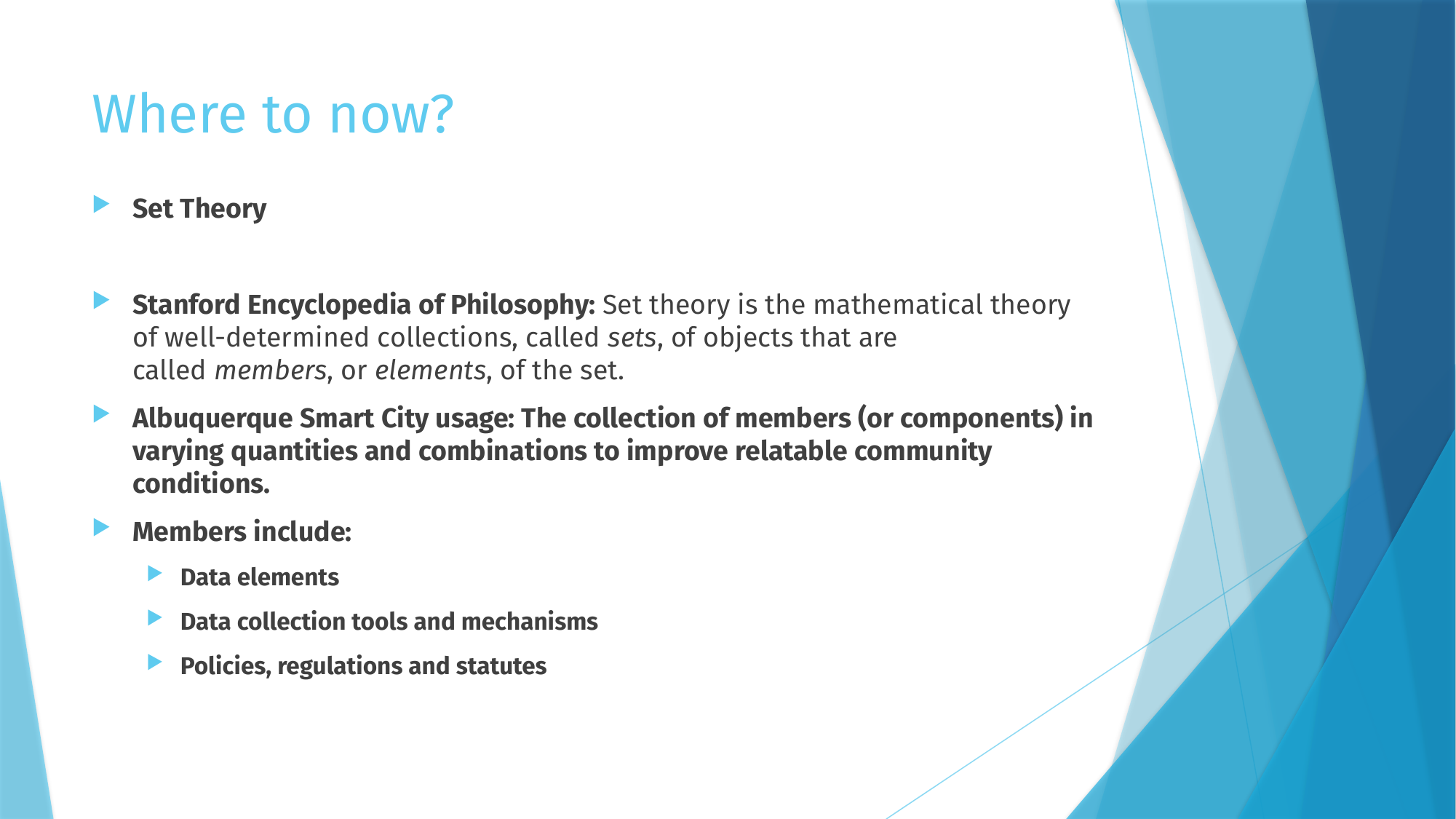

# Where to now?
Set Theory

Stanford Encyclopedia of Philosophy: Set theory is the mathematical theory of well-determined collections, called sets, of objects that are called members, or elements, of the set.
Albuquerque Smart City usage: The collection of members (or components) in varying quantities and combinations to improve relatable community conditions.
Members include:
Data elements
Data collection tools and mechanisms
Policies, regulations and statutes